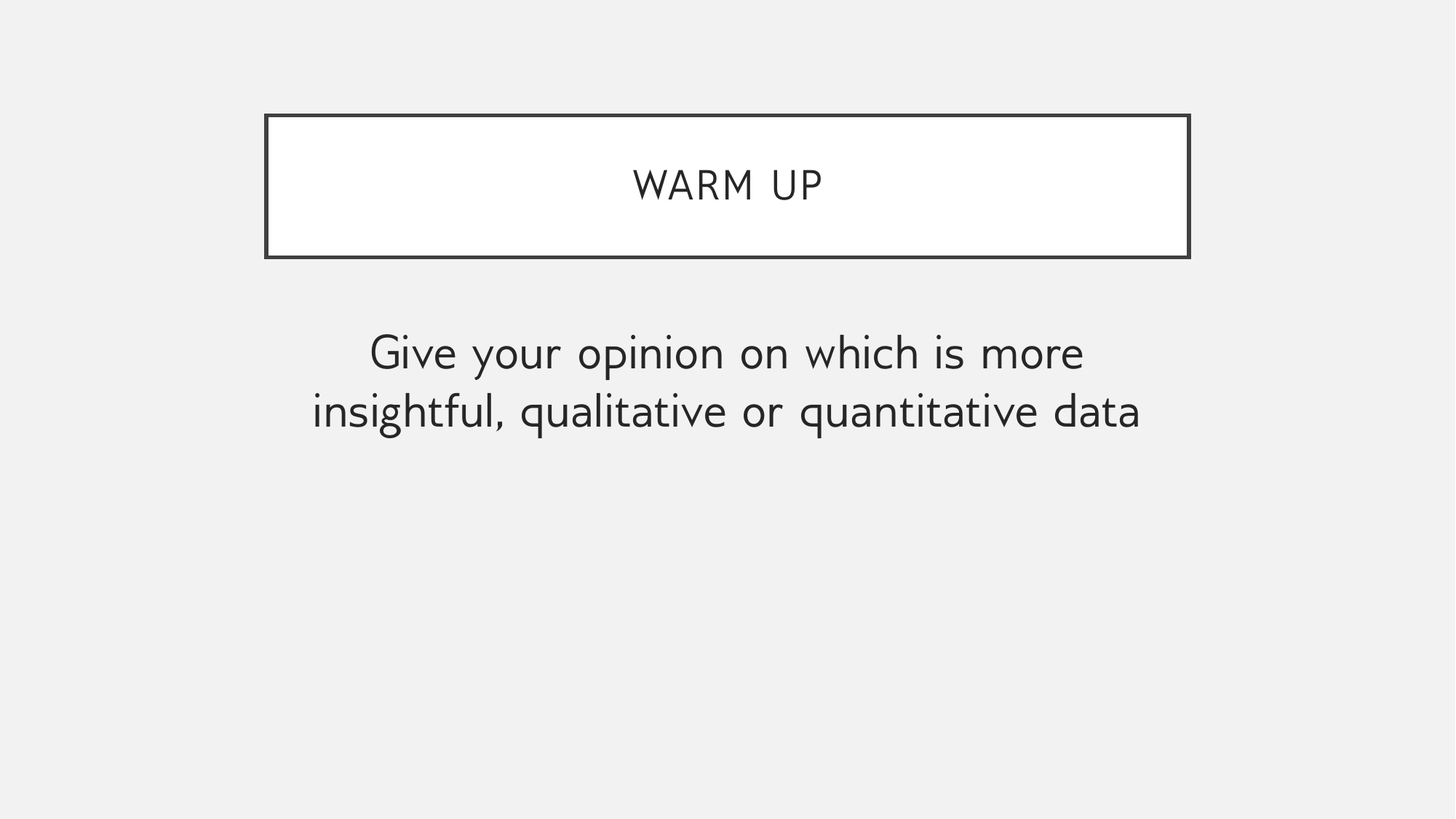

# Warm Up
Give your opinion on which is more insightful, qualitative or quantitative data